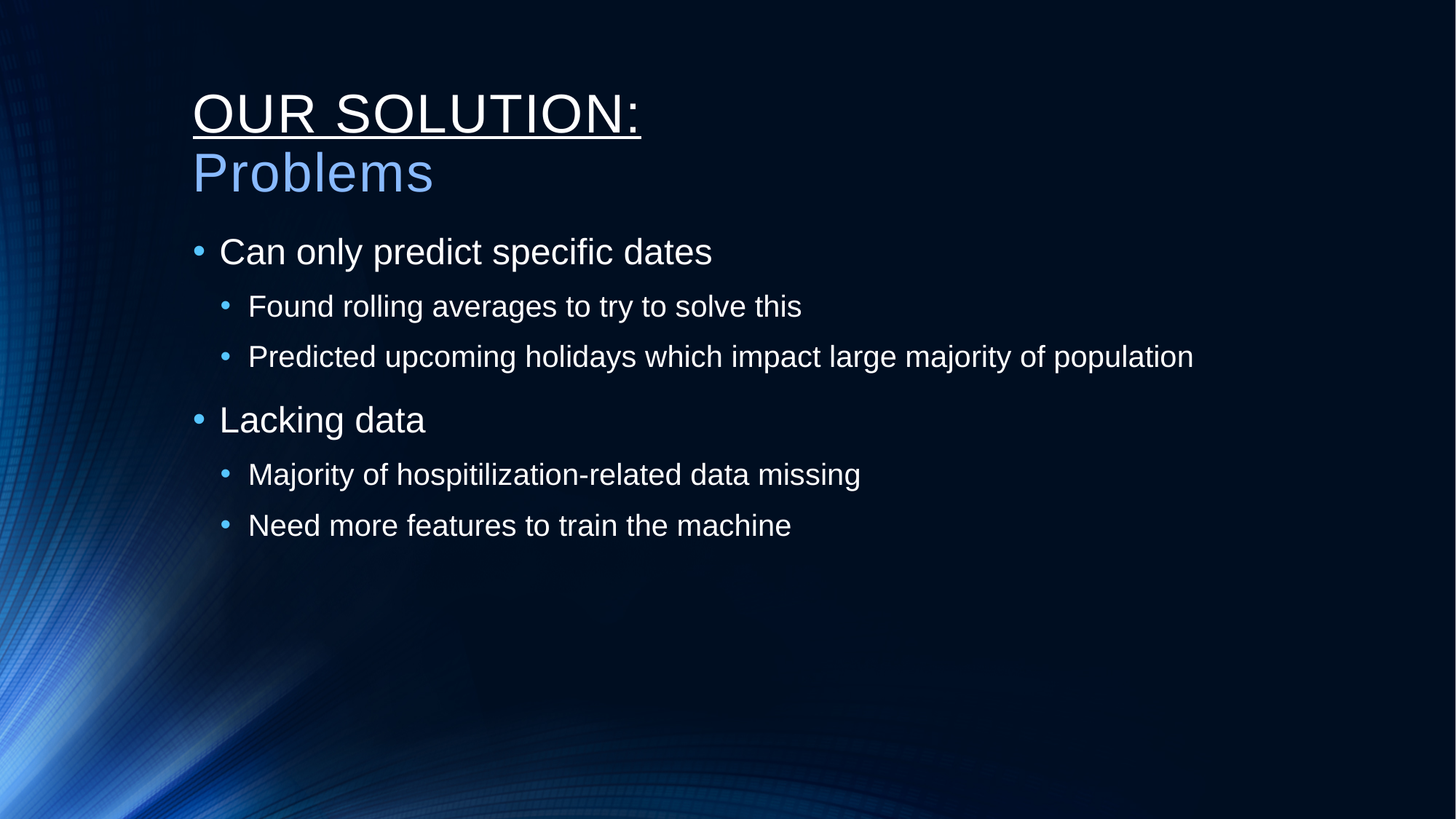

# OUR SOLUTION: Problems
Can only predict specific dates
Found rolling averages to try to solve this
Predicted upcoming holidays which impact large majority of population
Lacking data
Majority of hospitilization-related data missing
Need more features to train the machine